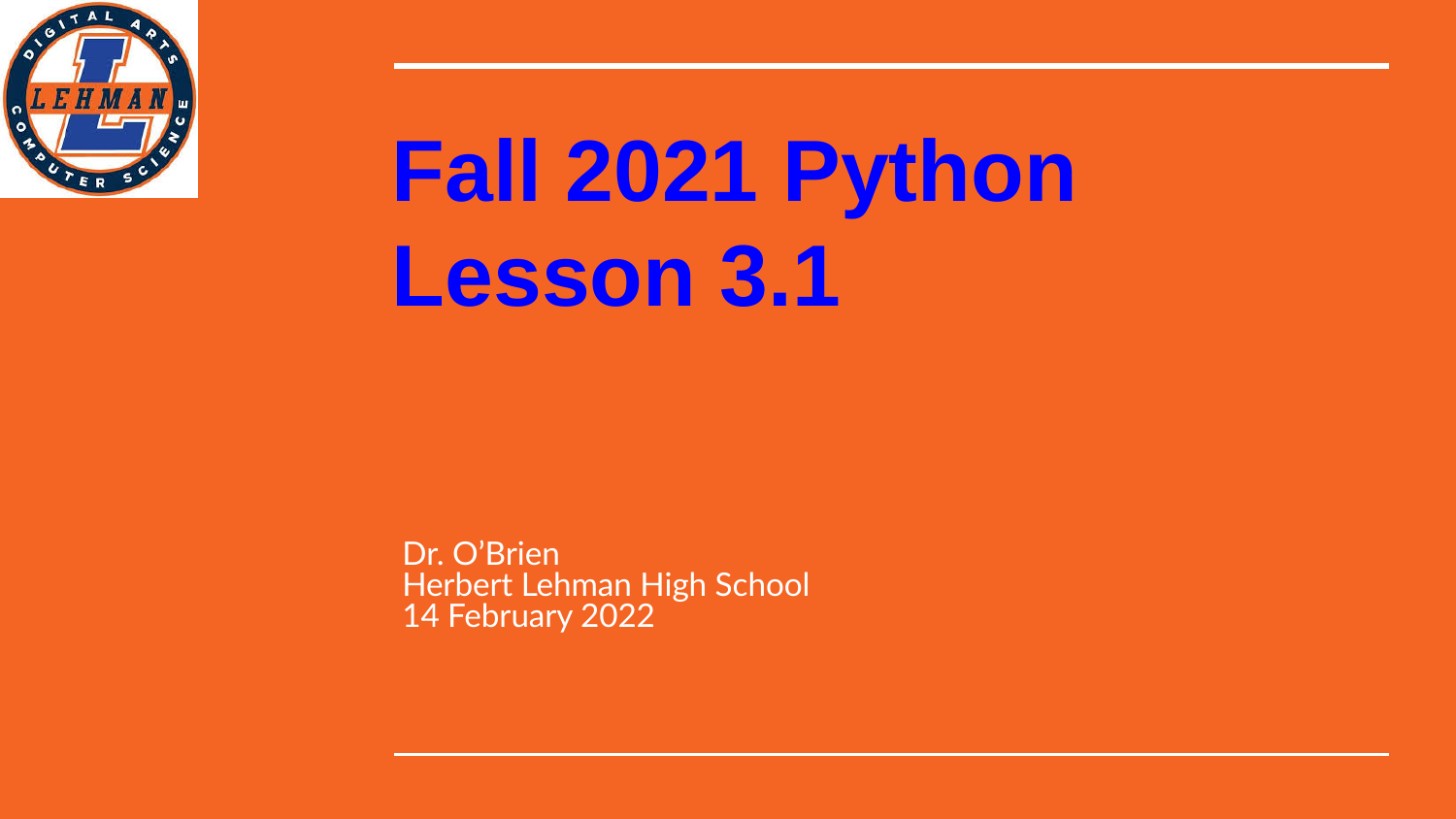

# Fall 2021 Python
Lesson 3.1
Dr. O’Brien
Herbert Lehman High School
14 February 2022